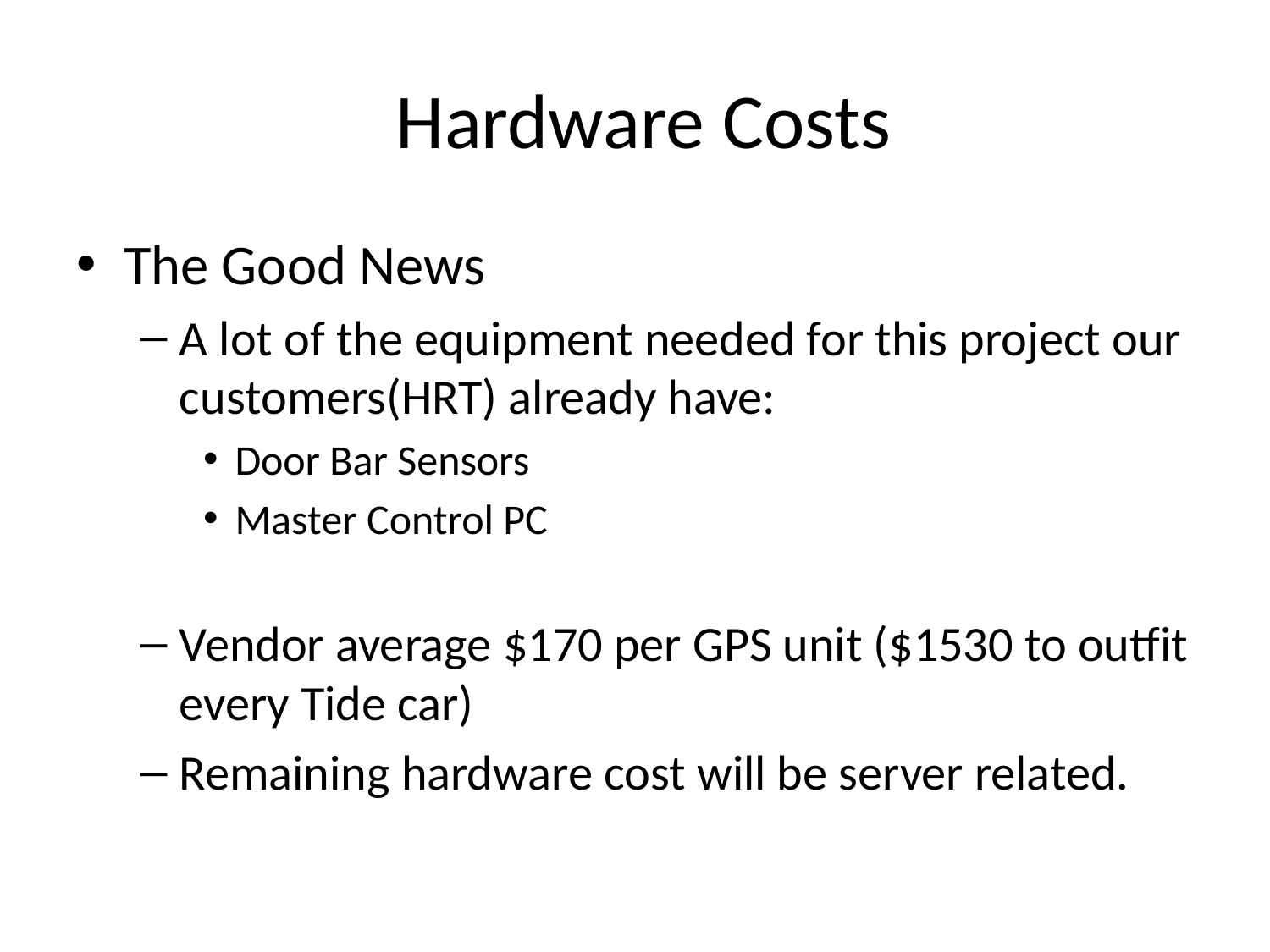

# Hardware Costs
The Good News
A lot of the equipment needed for this project our customers(HRT) already have:
Door Bar Sensors
Master Control PC

Vendor average $170 per GPS unit ($1530 to outfit every Tide car)
Remaining hardware cost will be server related.